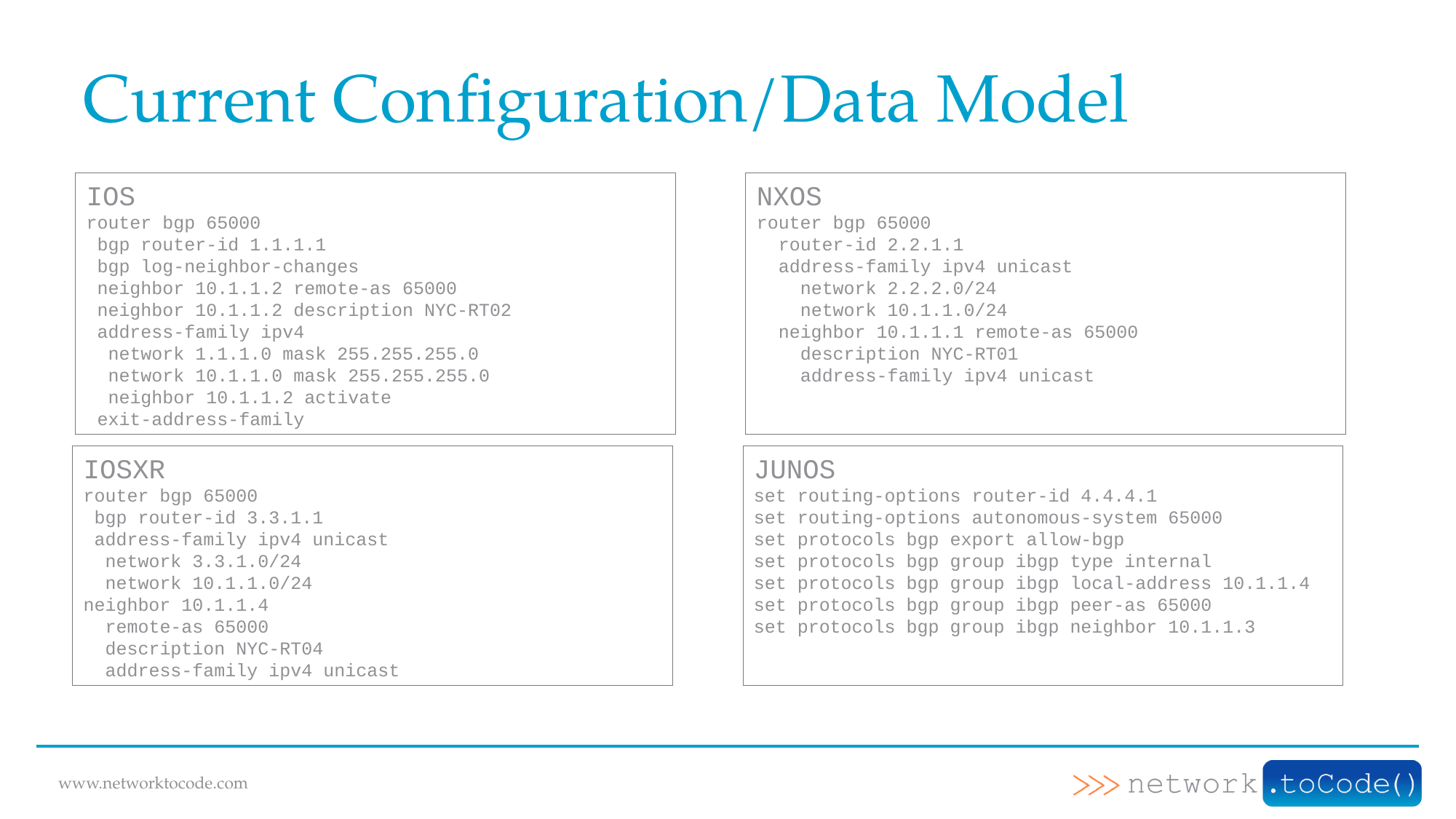

# Current Configuration/Data Model
IOS
router bgp 65000
 bgp router-id 1.1.1.1
 bgp log-neighbor-changes
 neighbor 10.1.1.2 remote-as 65000
 neighbor 10.1.1.2 description NYC-RT02
 address-family ipv4
  network 1.1.1.0 mask 255.255.255.0
  network 10.1.1.0 mask 255.255.255.0
  neighbor 10.1.1.2 activate
 exit-address-family
NXOS
router bgp 65000
  router-id 2.2.1.1
  address-family ipv4 unicast
    network 2.2.2.0/24
    network 10.1.1.0/24
  neighbor 10.1.1.1 remote-as 65000
    description NYC-RT01
    address-family ipv4 unicast

IOSXR
router bgp 65000
 bgp router-id 3.3.1.1
 address-family ipv4 unicast
  network 3.3.1.0/24
  network 10.1.1.0/24
neighbor 10.1.1.4
  remote-as 65000
  description NYC-RT04
  address-family ipv4 unicast
JUNOS
set routing-options router-id 4.4.4.1
set routing-options autonomous-system 65000
set protocols bgp export allow-bgp
set protocols bgp group ibgp type internal
set protocols bgp group ibgp local-address 10.1.1.4
set protocols bgp group ibgp peer-as 65000
set protocols bgp group ibgp neighbor 10.1.1.3